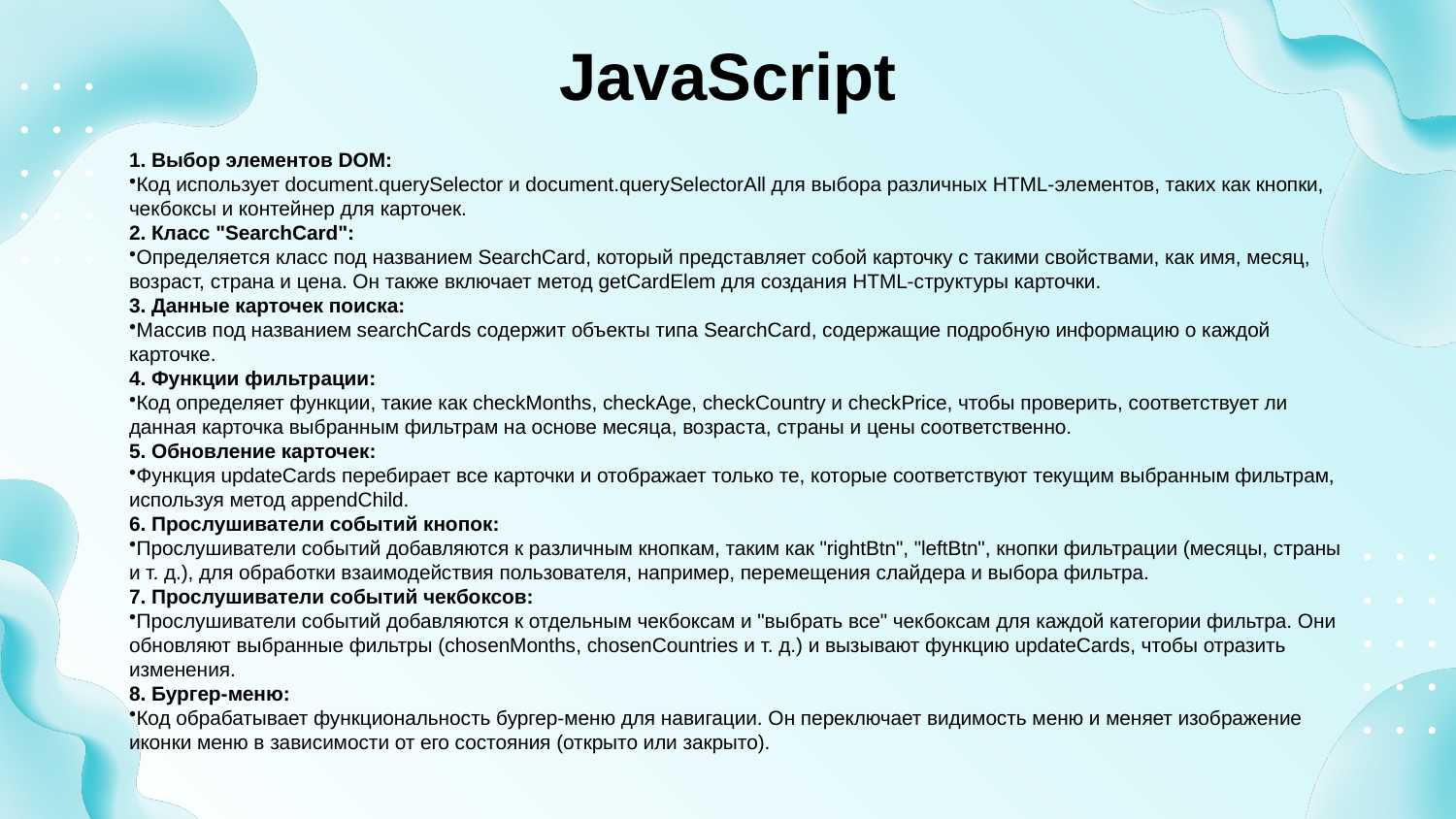

# JavaScript
1. Выбор элементов DOM:
Код использует document.querySelector и document.querySelectorAll для выбора различных HTML-элементов, таких как кнопки, чекбоксы и контейнер для карточек.
2. Класс "SearchCard":
Определяется класс под названием SearchCard, который представляет собой карточку с такими свойствами, как имя, месяц, возраст, страна и цена. Он также включает метод getCardElem для создания HTML-структуры карточки.
3. Данные карточек поиска:
Массив под названием searchCards содержит объекты типа SearchCard, содержащие подробную информацию о каждой карточке.
4. Функции фильтрации:
Код определяет функции, такие как checkMonths, checkAge, checkCountry и checkPrice, чтобы проверить, соответствует ли данная карточка выбранным фильтрам на основе месяца, возраста, страны и цены соответственно.
5. Обновление карточек:
Функция updateCards перебирает все карточки и отображает только те, которые соответствуют текущим выбранным фильтрам, используя метод appendChild.
6. Прослушиватели событий кнопок:
Прослушиватели событий добавляются к различным кнопкам, таким как "rightBtn", "leftBtn", кнопки фильтрации (месяцы, страны и т. д.), для обработки взаимодействия пользователя, например, перемещения слайдера и выбора фильтра.
7. Прослушиватели событий чекбоксов:
Прослушиватели событий добавляются к отдельным чекбоксам и "выбрать все" чекбоксам для каждой категории фильтра. Они обновляют выбранные фильтры (chosenMonths, chosenCountries и т. д.) и вызывают функцию updateCards, чтобы отразить изменения.
8. Бургер-меню:
Код обрабатывает функциональность бургер-меню для навигации. Он переключает видимость меню и меняет изображение иконки меню в зависимости от его состояния (открыто или закрыто).